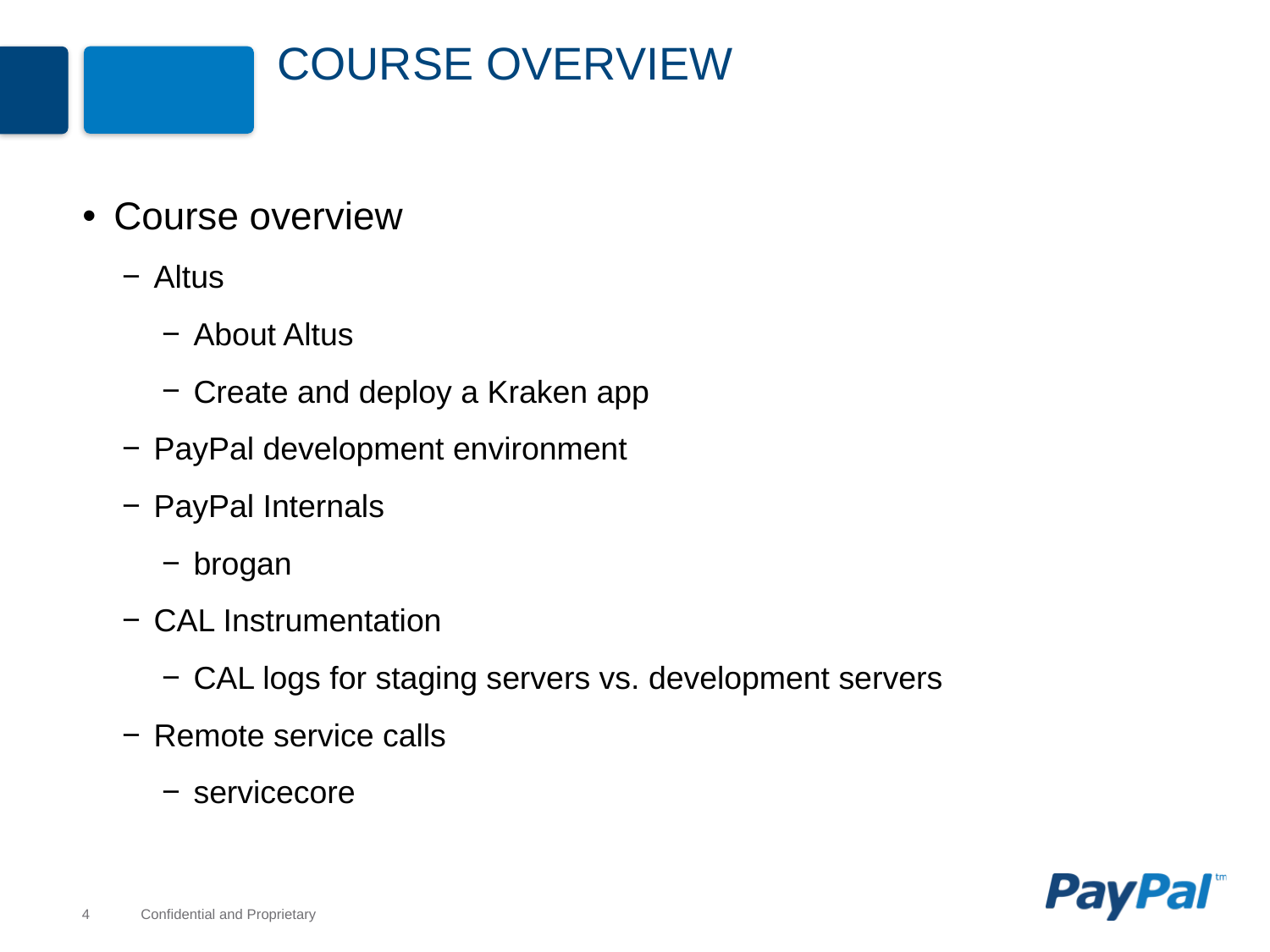

# Course Overview
Course overview
Altus
About Altus
Create and deploy a Kraken app
PayPal development environment
PayPal Internals
brogan
CAL Instrumentation
CAL logs for staging servers vs. development servers
Remote service calls
servicecore